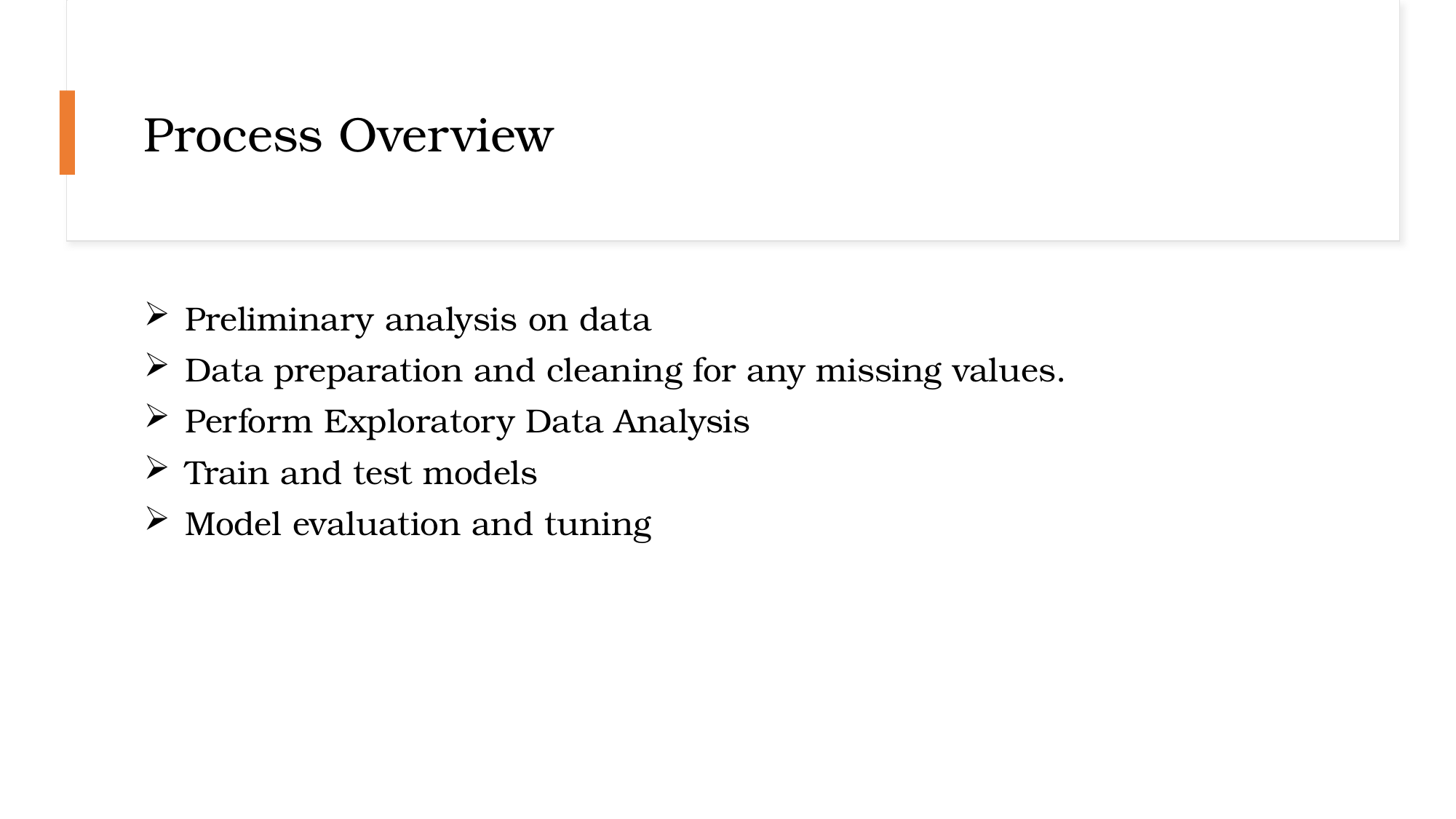

# Process Overview

Preliminary analysis on data
Data preparation and cleaning for any missing values.
Perform Exploratory Data Analysis
Train and test models
Model evaluation and tuning